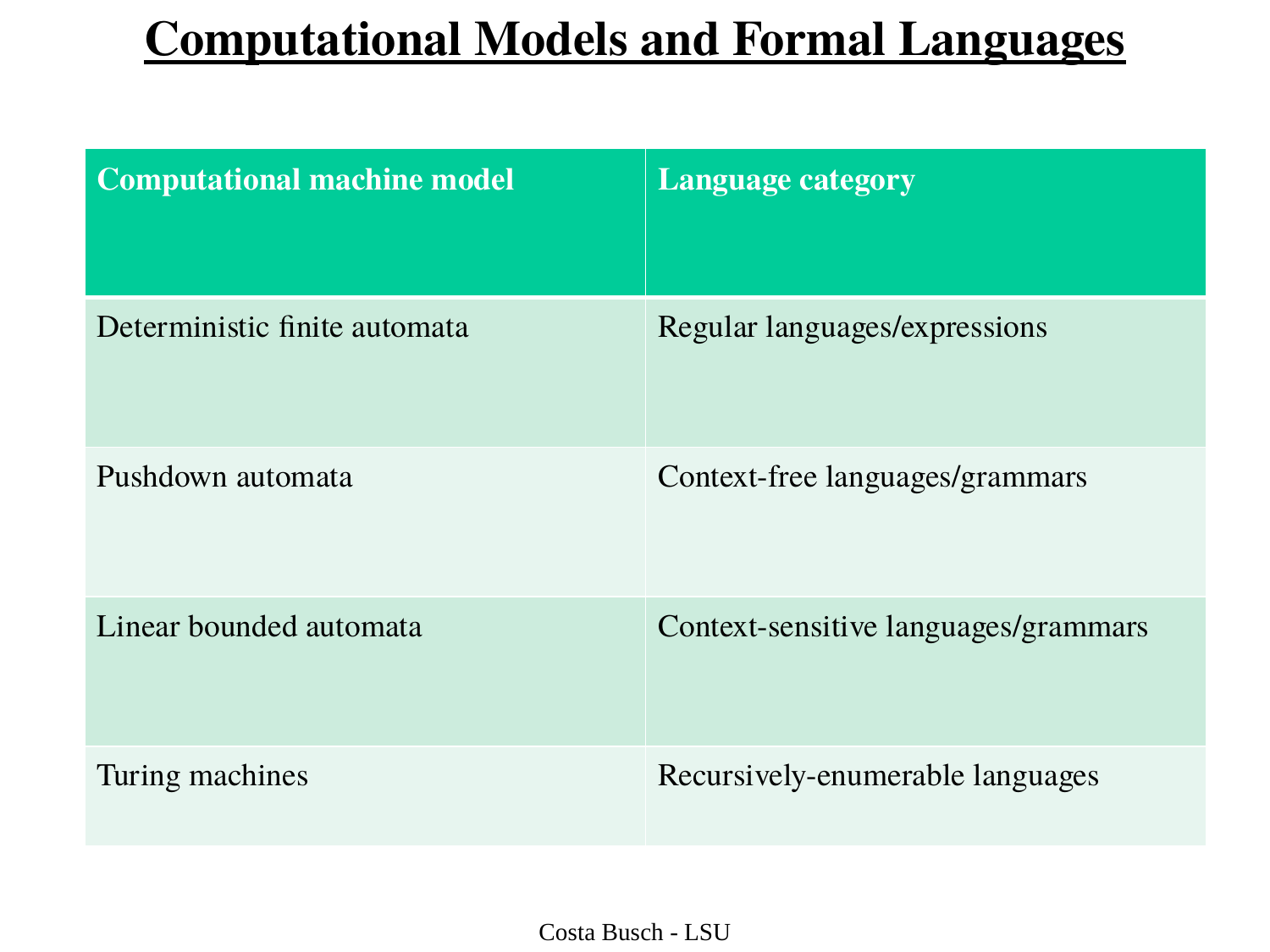

Computational Models and Formal Languages
| Computational machine model | Language category |
| --- | --- |
| Deterministic finite automata | Regular languages/expressions |
| Pushdown automata | Context-free languages/grammars |
| Linear bounded automata | Context-sensitive languages/grammars |
| Turing machines | Recursively-enumerable languages |
Costa Busch - LSU